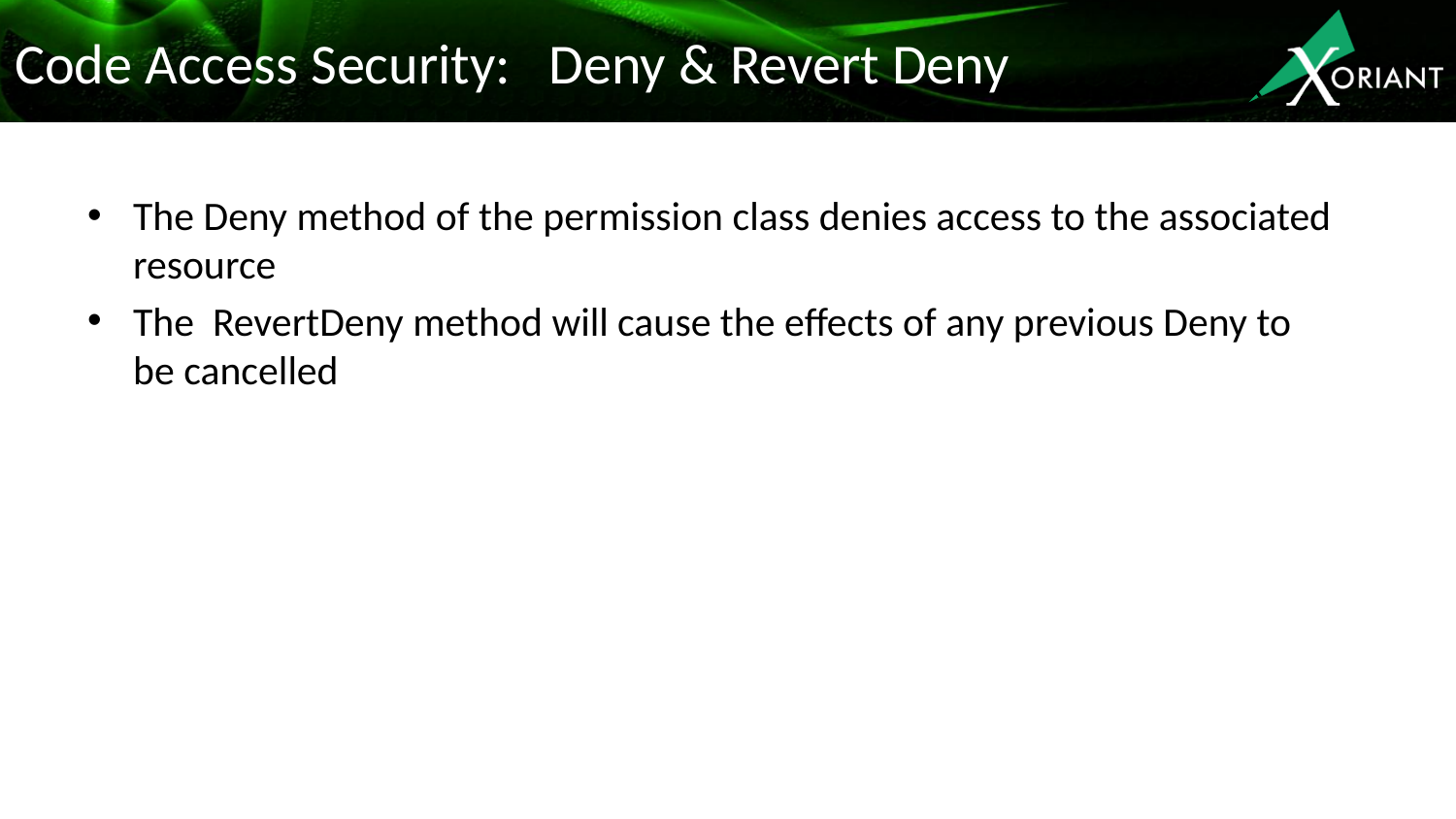

# Code Access Security:   Deny & Revert Deny
The Deny method of the permission class denies access to the associated resource
The  RevertDeny method will cause the effects of any previous Deny to be cancelled